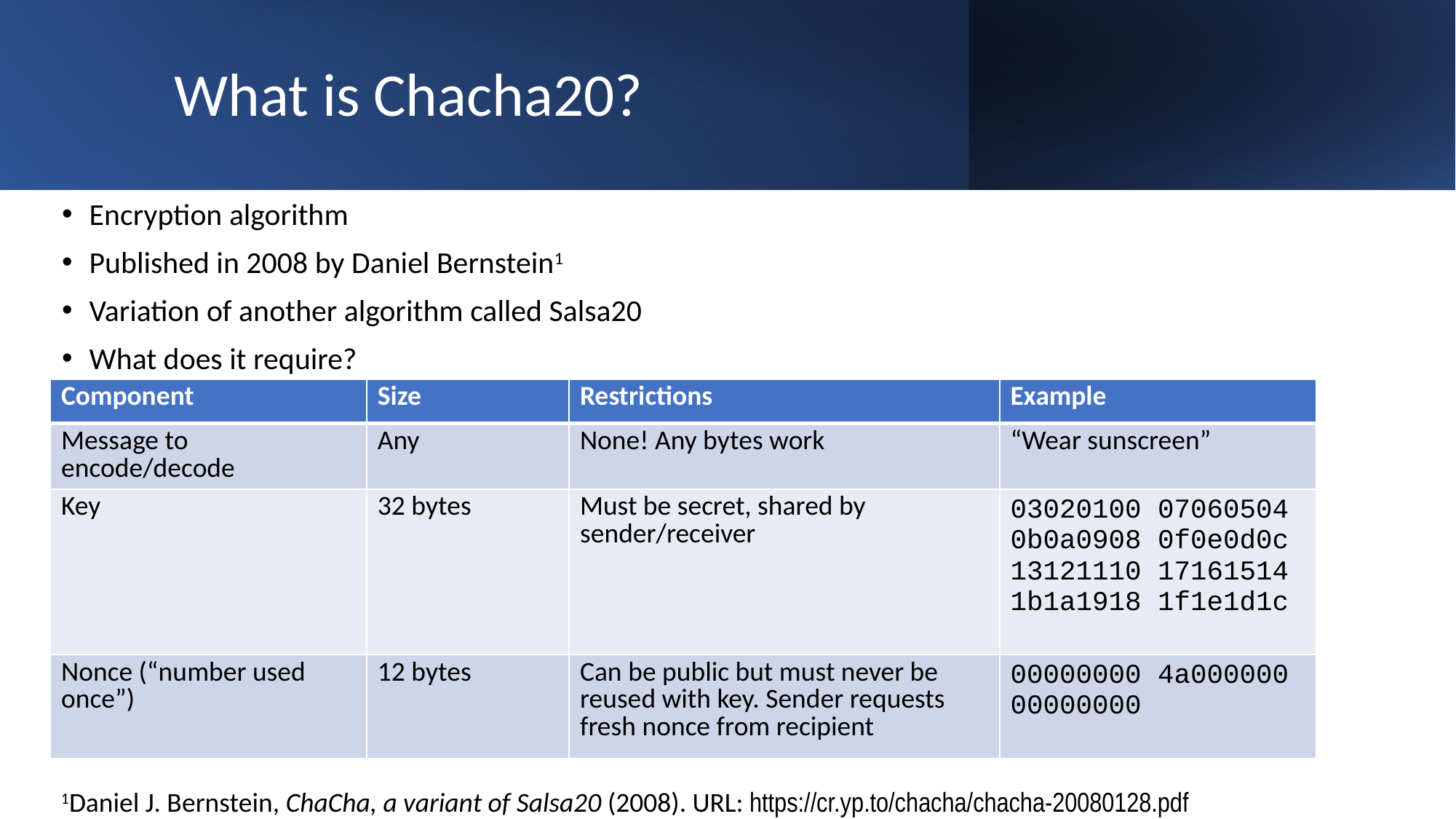

What is Chacha20?
Encryption algorithm
Published in 2008 by Daniel Bernstein1
Variation of another algorithm called Salsa20
What does it require?

| Component | Size | Restrictions | Example |
| --- | --- | --- | --- |
| Message to encode/decode | Any | None! Any bytes work | “Wear sunscreen” |
| Key | 32 bytes | Must be secret, shared by sender/receiver | 03020100 07060504 0b0a0908 0f0e0d0c 13121110 17161514 1b1a1918 1f1e1d1c |
| Nonce (“number used once”) | 12 bytes | Can be public but must never be reused with key. Sender requests fresh nonce from recipient | 00000000 4a000000 00000000 |
1Daniel J. Bernstein, ChaCha, a variant of Salsa20 (2008). URL: https://cr.yp.to/chacha/chacha-20080128.pdf